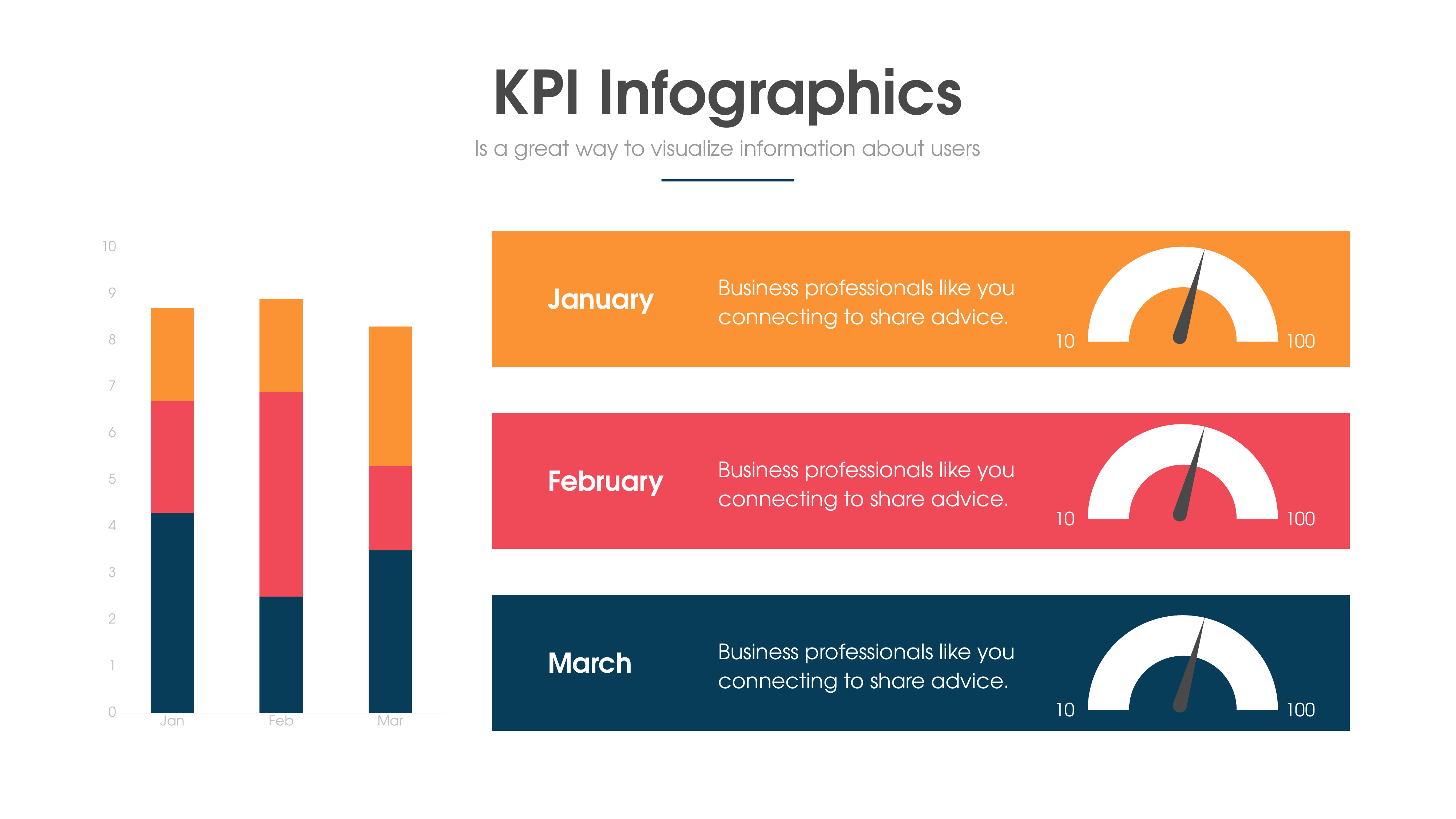

KPI Infographics
Is a great way to visualize information about users

### Chart

| Category | Series 1 | Series 2 | Series 3 |
|---|---|---|---|
| Jan | 4.3 | 2.4 | 2.0 |
| Feb | 2.5 | 4.4 | 2.0 |
| Mar | 3.5 | 1.8 | 3.0 |

10
100
Business professionals like you connecting to share advice.
January

10
100
Business professionals like you connecting to share advice.
February

10
100
Business professionals like you connecting to share advice.
March